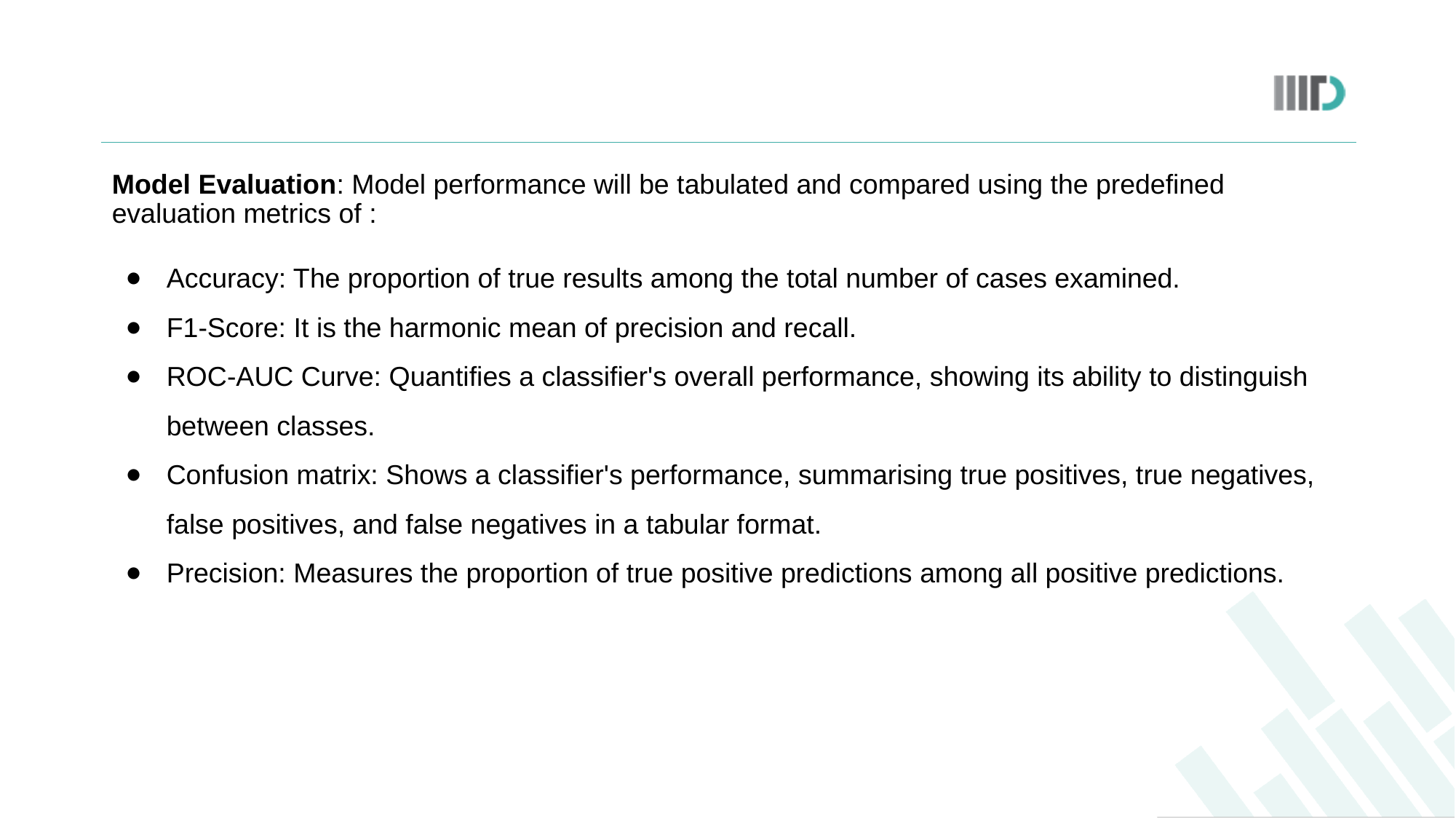

Model Evaluation: Model performance will be tabulated and compared using the predefined evaluation metrics of :
Accuracy: The proportion of true results among the total number of cases examined.
F1-Score: It is the harmonic mean of precision and recall.
ROC-AUC Curve: Quantifies a classifier's overall performance, showing its ability to distinguish between classes.
Confusion matrix: Shows a classifier's performance, summarising true positives, true negatives, false positives, and false negatives in a tabular format.
Precision: Measures the proportion of true positive predictions among all positive predictions.